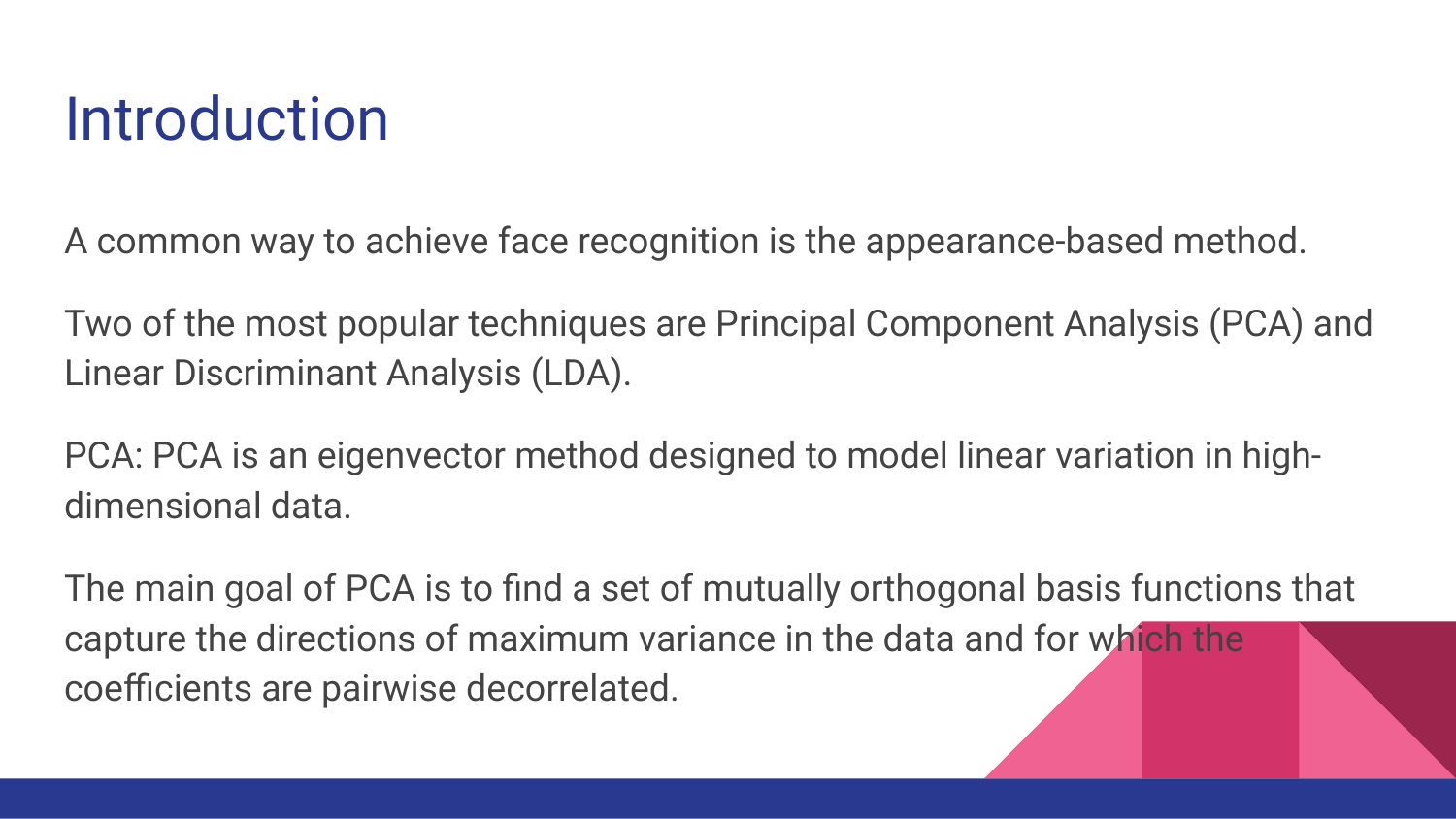

# Introduction
A common way to achieve face recognition is the appearance-based method.
Two of the most popular techniques are Principal Component Analysis (PCA) and Linear Discriminant Analysis (LDA).
PCA: PCA is an eigenvector method designed to model linear variation in high-dimensional data.
The main goal of PCA is to find a set of mutually orthogonal basis functions that capture the directions of maximum variance in the data and for which the coefficients are pairwise decorrelated.